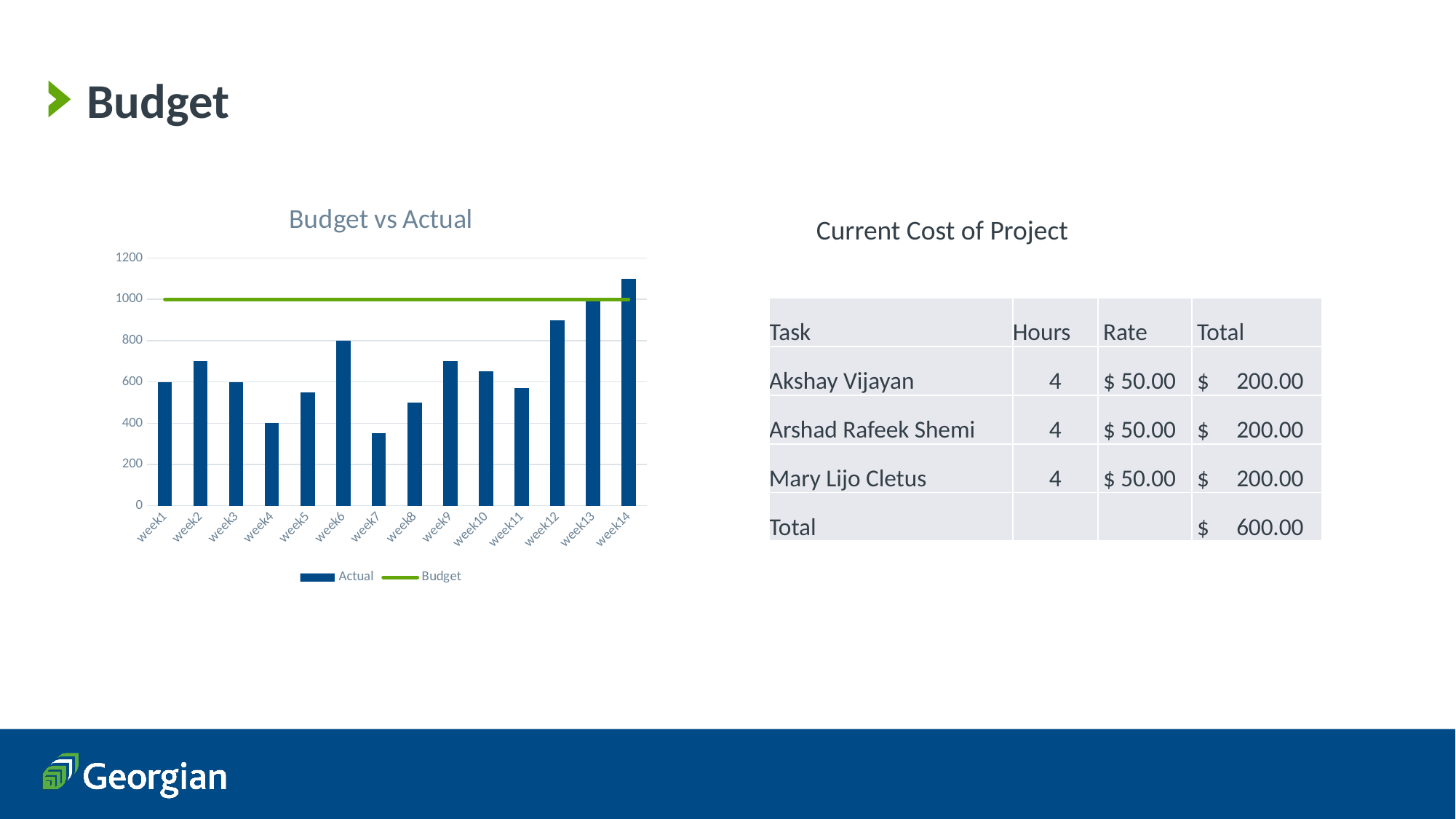

# Budget

### Chart: Budget vs Actual

| Category | Actual | Budget |
|---|---|---|
| week1 | 600.0 | 1000.0 |
| week2 | 700.0 | 1000.0 |
| week3 | 600.0 | 1000.0 |
| week4 | 400.0 | 1000.0 |
| week5 | 550.0 | 1000.0 |
| week6 | 800.0 | 1000.0 |
| week7 | 350.0 | 1000.0 |
| week8 | 500.0 | 1000.0 |
| week9 | 700.0 | 1000.0 |
| week10 | 650.0 | 1000.0 |
| week11 | 570.0 | 1000.0 |
| week12 | 900.0 | 1000.0 |
| week13 | 1000.0 | 1000.0 |
| week14 | 1100.0 | 1000.0 |
Current Cost of Project
| Task | Hours | Rate | Total |
| --- | --- | --- | --- |
| Akshay Vijayan | 4 | $ 50.00 | $ 200.00 |
| Arshad Rafeek Shemi | 4 | $ 50.00 | $ 200.00 |
| Mary Lijo Cletus | 4 | $ 50.00 | $ 200.00 |
| Total |  |  | $ 600.00 |